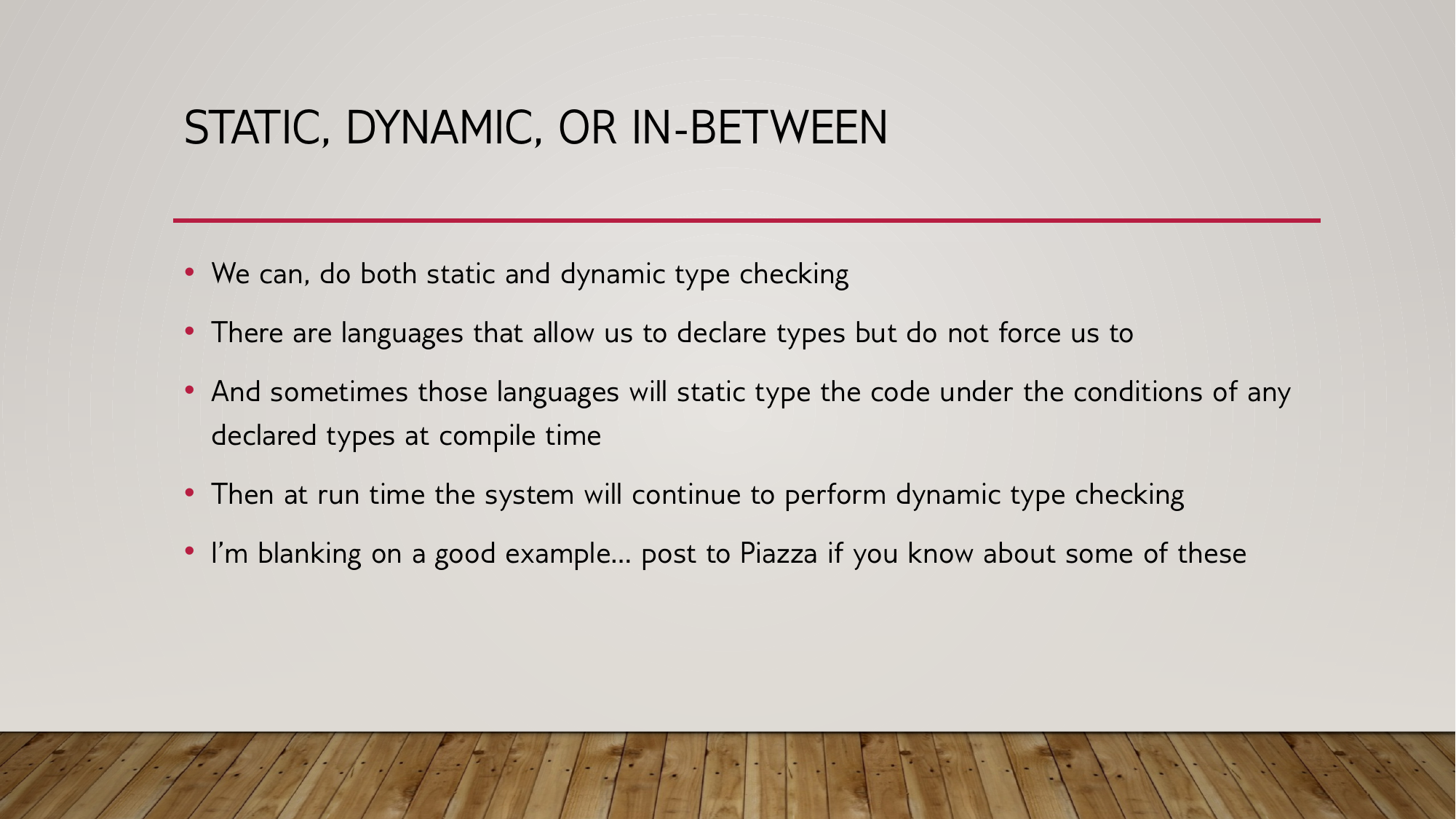

# Static, dynamic, or in-between
We can, do both static and dynamic type checking
There are languages that allow us to declare types but do not force us to
And sometimes those languages will static type the code under the conditions of any declared types at compile time
Then at run time the system will continue to perform dynamic type checking
I’m blanking on a good example… post to Piazza if you know about some of these